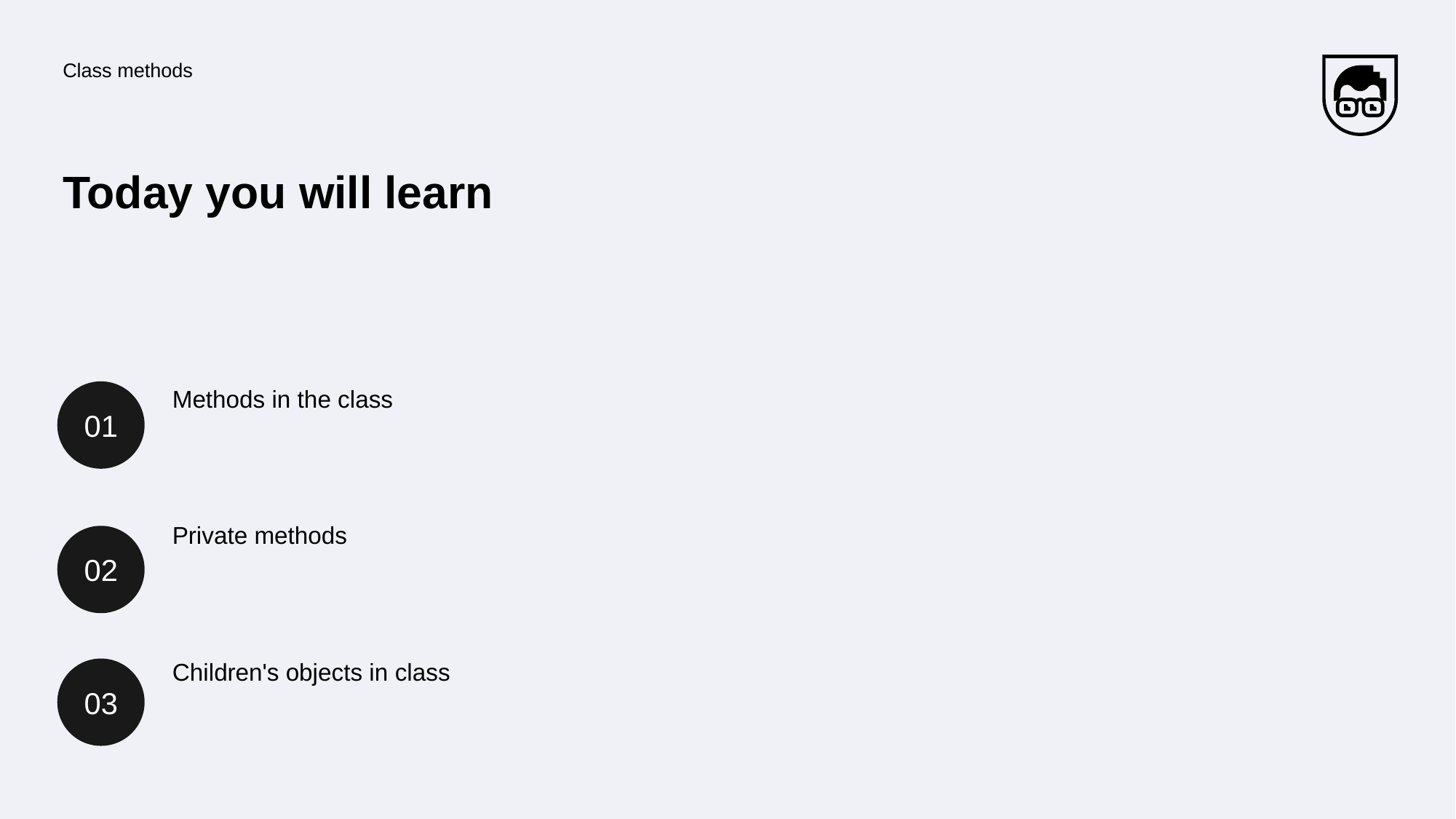

Class methods
# Today you will learn

01
Methods in the class
Private methods

02
Children's objects in class

03